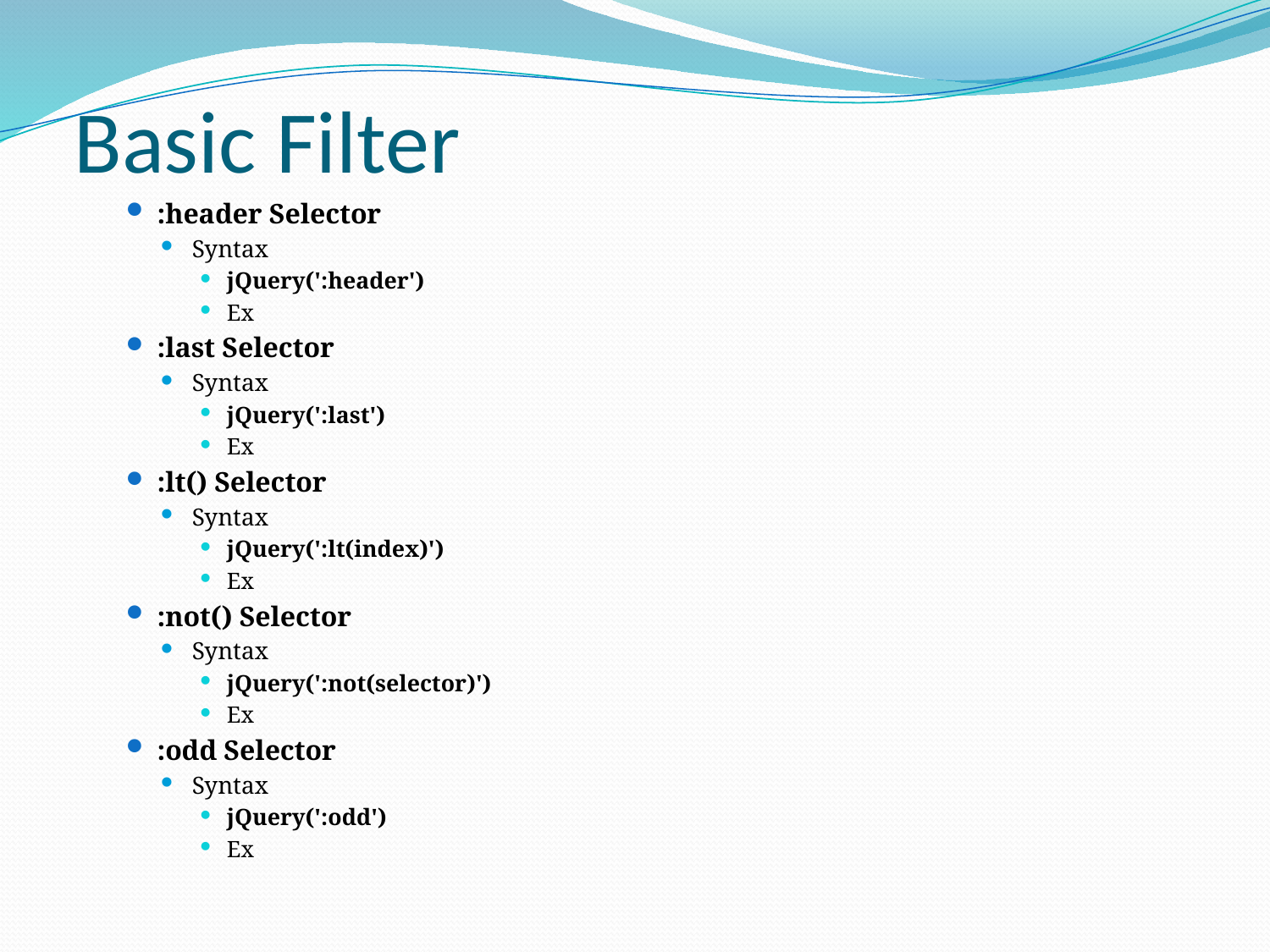

# Basic Filter
:header Selector
Syntax
jQuery(':header')
Ex
:last Selector
Syntax
jQuery(':last')
Ex
:lt() Selector
Syntax
jQuery(':lt(index)')
Ex
:not() Selector
Syntax
jQuery(':not(selector)')
Ex
:odd Selector
Syntax
jQuery(':odd')
Ex